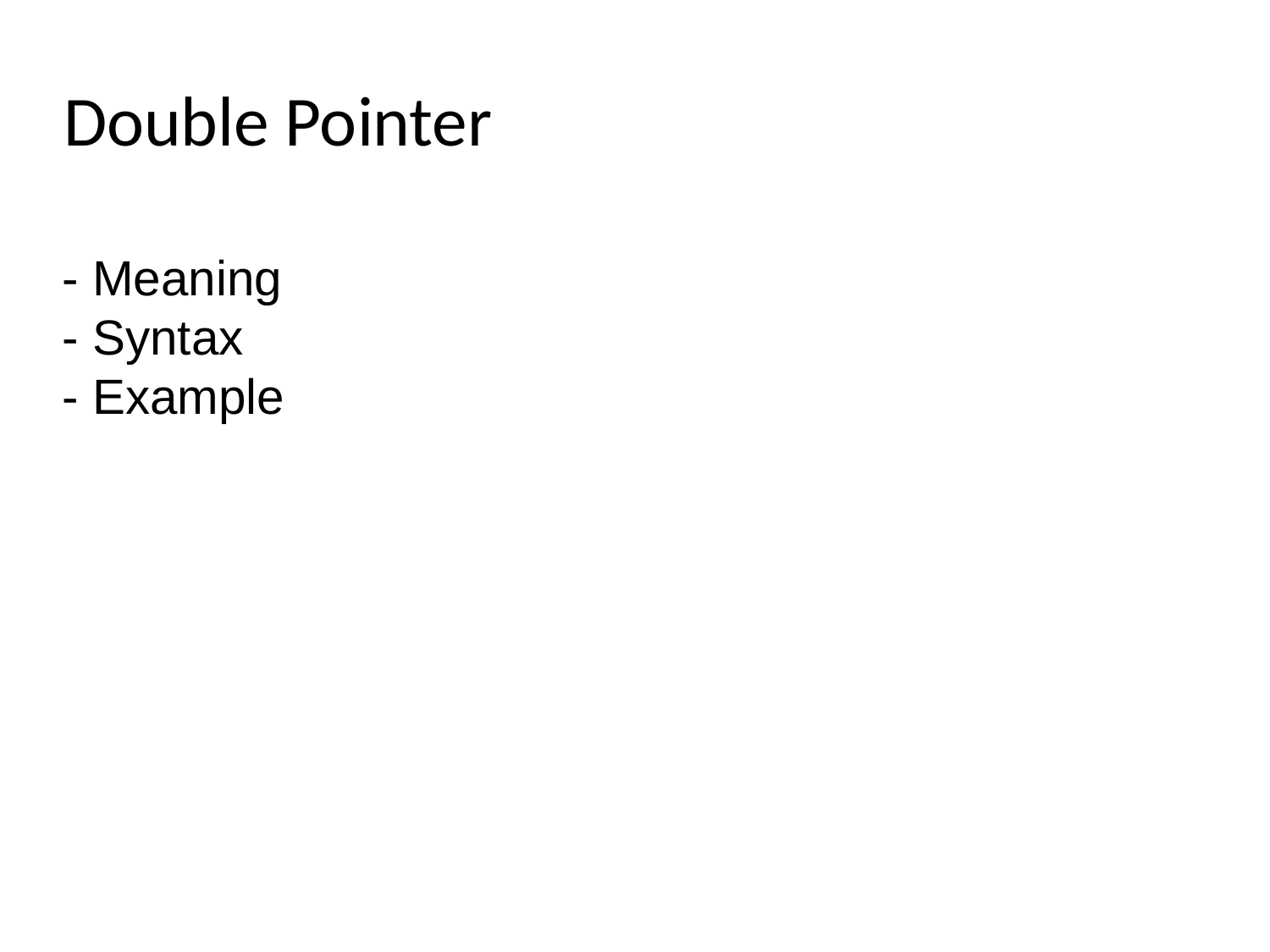

Double Pointer
- Meaning
- Syntax
- Example